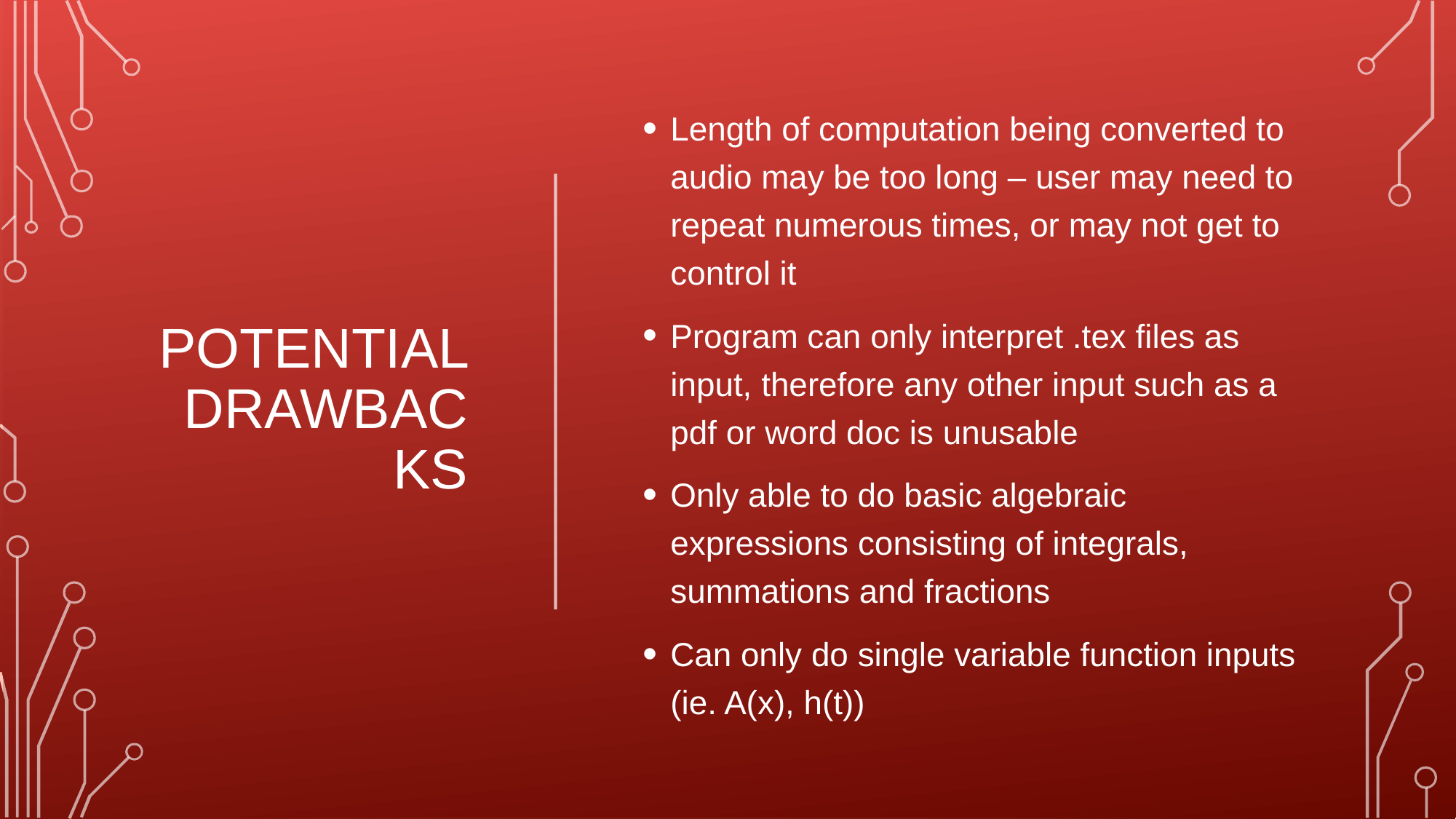

# Potential Drawbacks
Length of computation being converted to audio may be too long – user may need to repeat numerous times, or may not get to control it
Program can only interpret .tex files as input, therefore any other input such as a pdf or word doc is unusable
Only able to do basic algebraic expressions consisting of integrals, summations and fractions
Can only do single variable function inputs (ie. A(x), h(t))